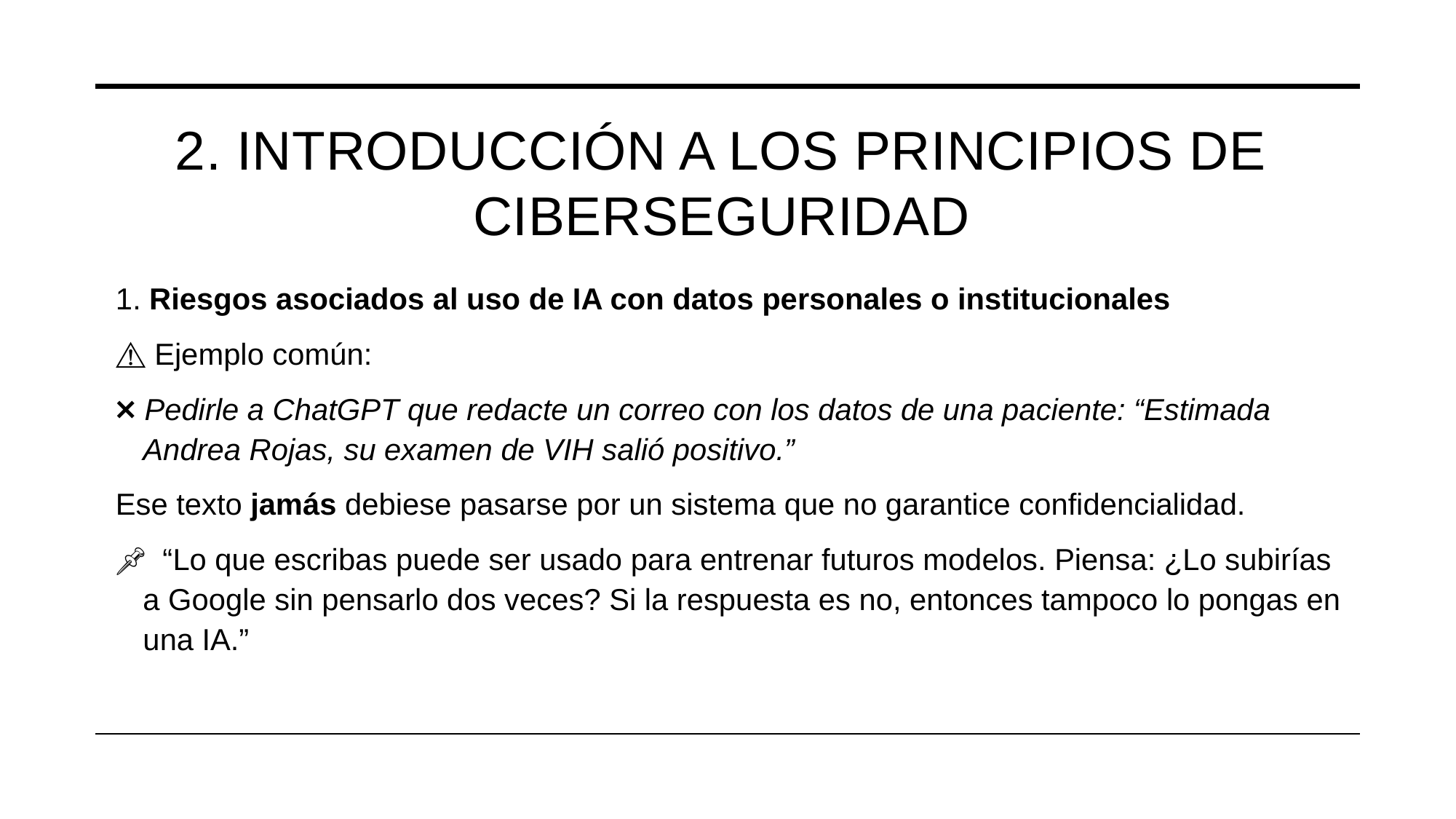

# 2. Introducción a los principios de ciberseguridad

1. Riesgos asociados al uso de IA con datos personales o institucionales
⚠️ Ejemplo común:
❌ Pedirle a ChatGPT que redacte un correo con los datos de una paciente: “Estimada Andrea Rojas, su examen de VIH salió positivo.”
Ese texto jamás debiese pasarse por un sistema que no garantice confidencialidad.
📌  “Lo que escribas puede ser usado para entrenar futuros modelos. Piensa: ¿Lo subirías a Google sin pensarlo dos veces? Si la respuesta es no, entonces tampoco lo pongas en una IA.”